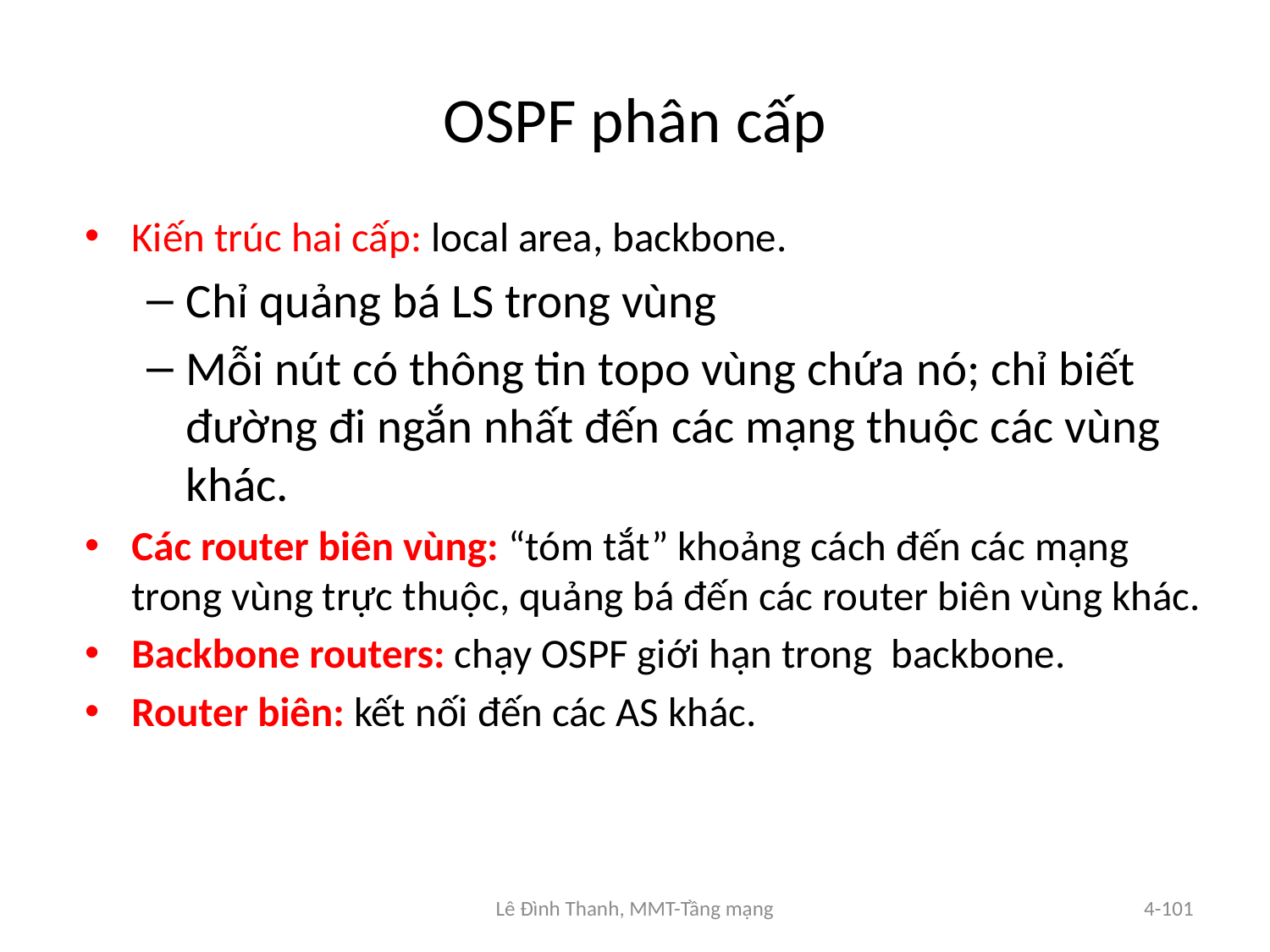

# OSPF phân cấp
Kiến trúc hai cấp: local area, backbone.
Chỉ quảng bá LS trong vùng
Mỗi nút có thông tin topo vùng chứa nó; chỉ biết đường đi ngắn nhất đến các mạng thuộc các vùng khác.
Các router biên vùng: “tóm tắt” khoảng cách đến các mạng trong vùng trực thuộc, quảng bá đến các router biên vùng khác.
Backbone routers: chạy OSPF giới hạn trong  backbone.
Router biên: kết nối đến các AS khác.

Lê Đình Thanh, MMT-Tầng mạng
4-101